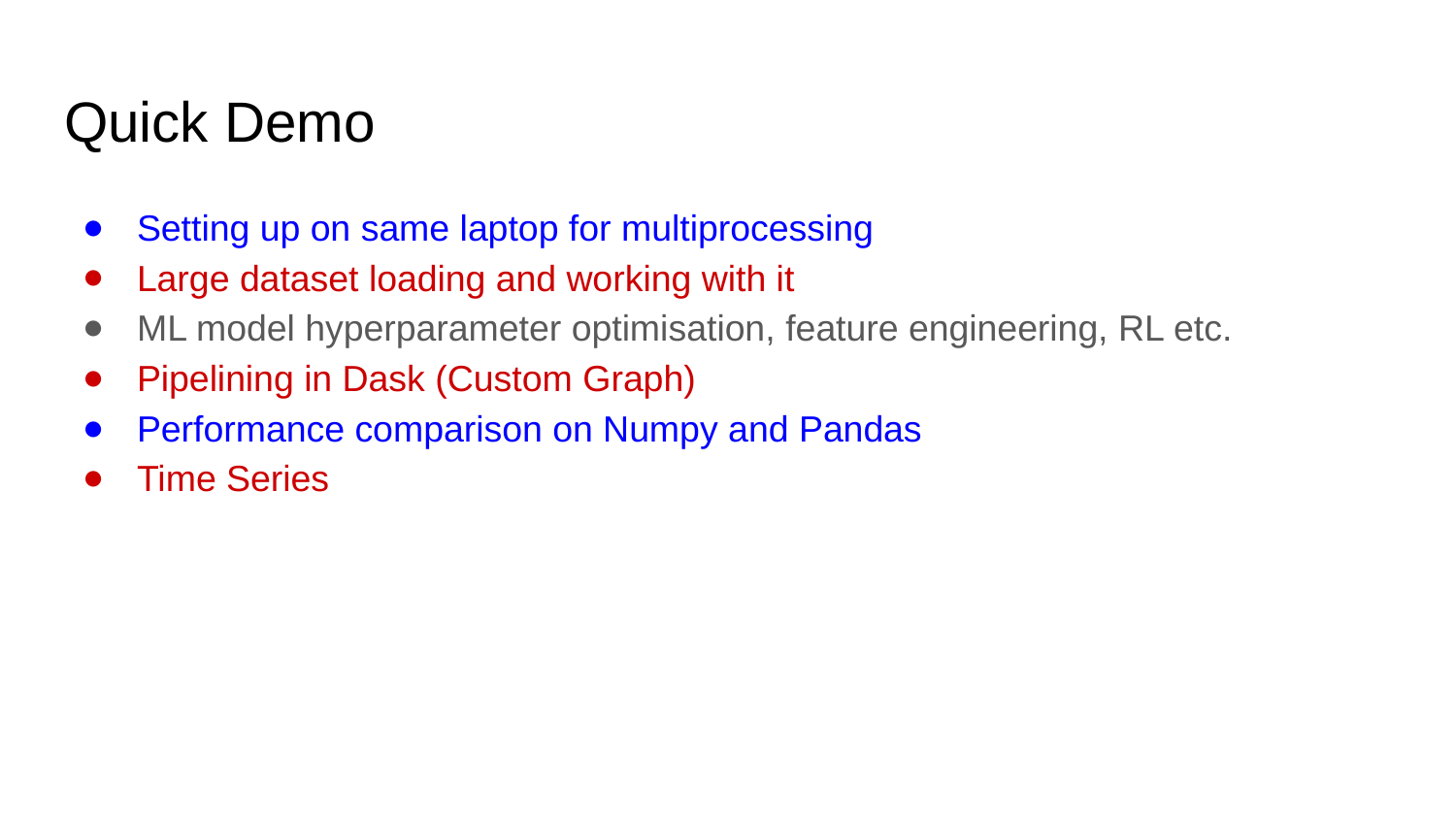

# Quick Demo
Setting up on same laptop for multiprocessing
Large dataset loading and working with it
ML model hyperparameter optimisation, feature engineering, RL etc.
Pipelining in Dask (Custom Graph)
Performance comparison on Numpy and Pandas
Time Series